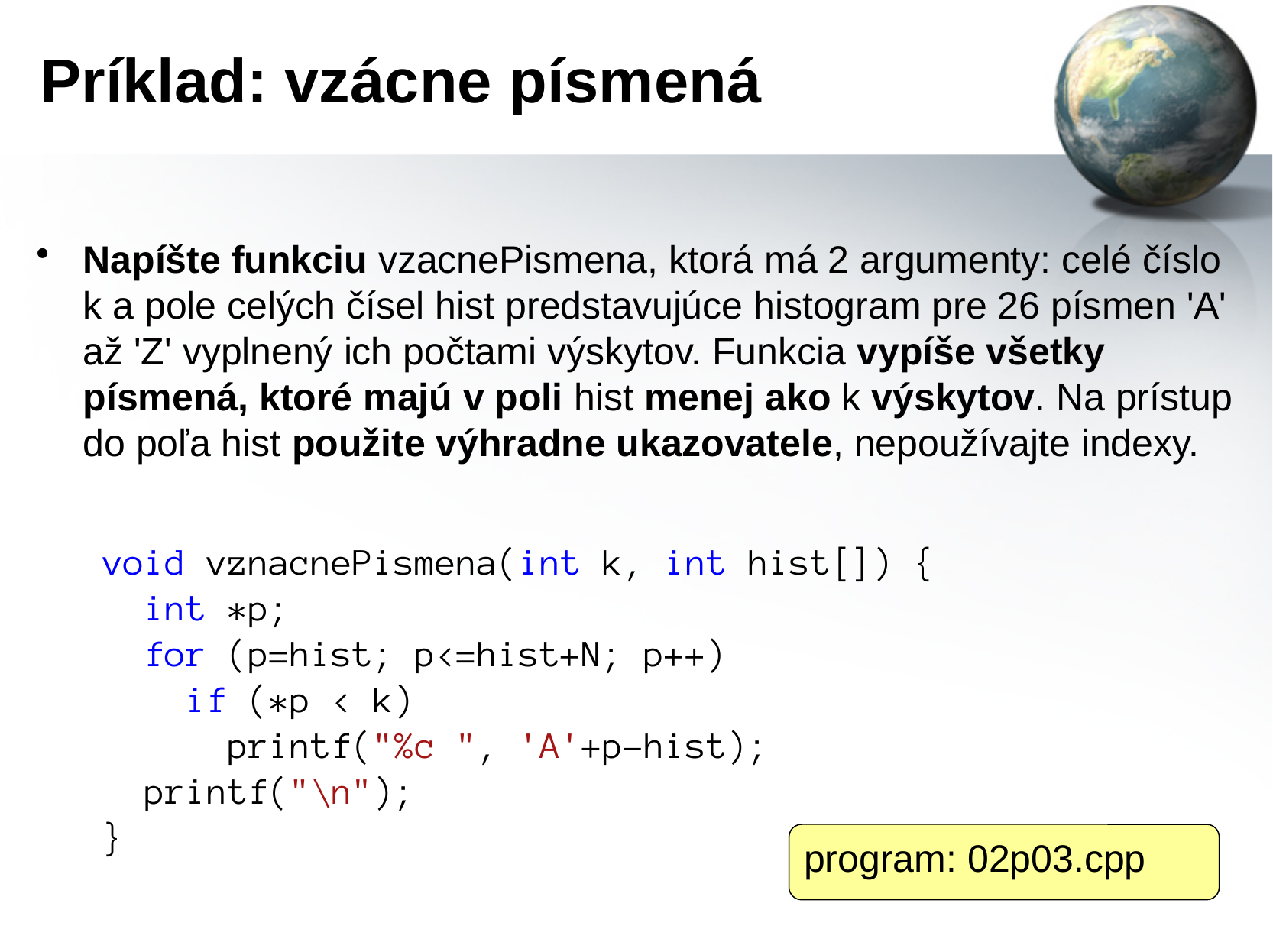

# Príklad: vzácne písmená
Napíšte funkciu vzacnePismena, ktorá má 2 argumenty: celé číslo k a pole celých čísel hist predstavujúce histogram pre 26 písmen 'A' až 'Z' vyplnený ich počtami výskytov. Funkcia vypíše všetky písmená, ktoré majú v poli hist menej ako k výskytov. Na prístup do poľa hist použite výhradne ukazovatele, nepoužívajte indexy.

void vznacnePismena(int k, int hist[]) {
  int *p;
  for (p=hist; p<=hist+N; p++)
    if (*p < k)
      printf("%c ", 'A'+p-hist);
  printf("\n");
}
program: 02p03.cpp